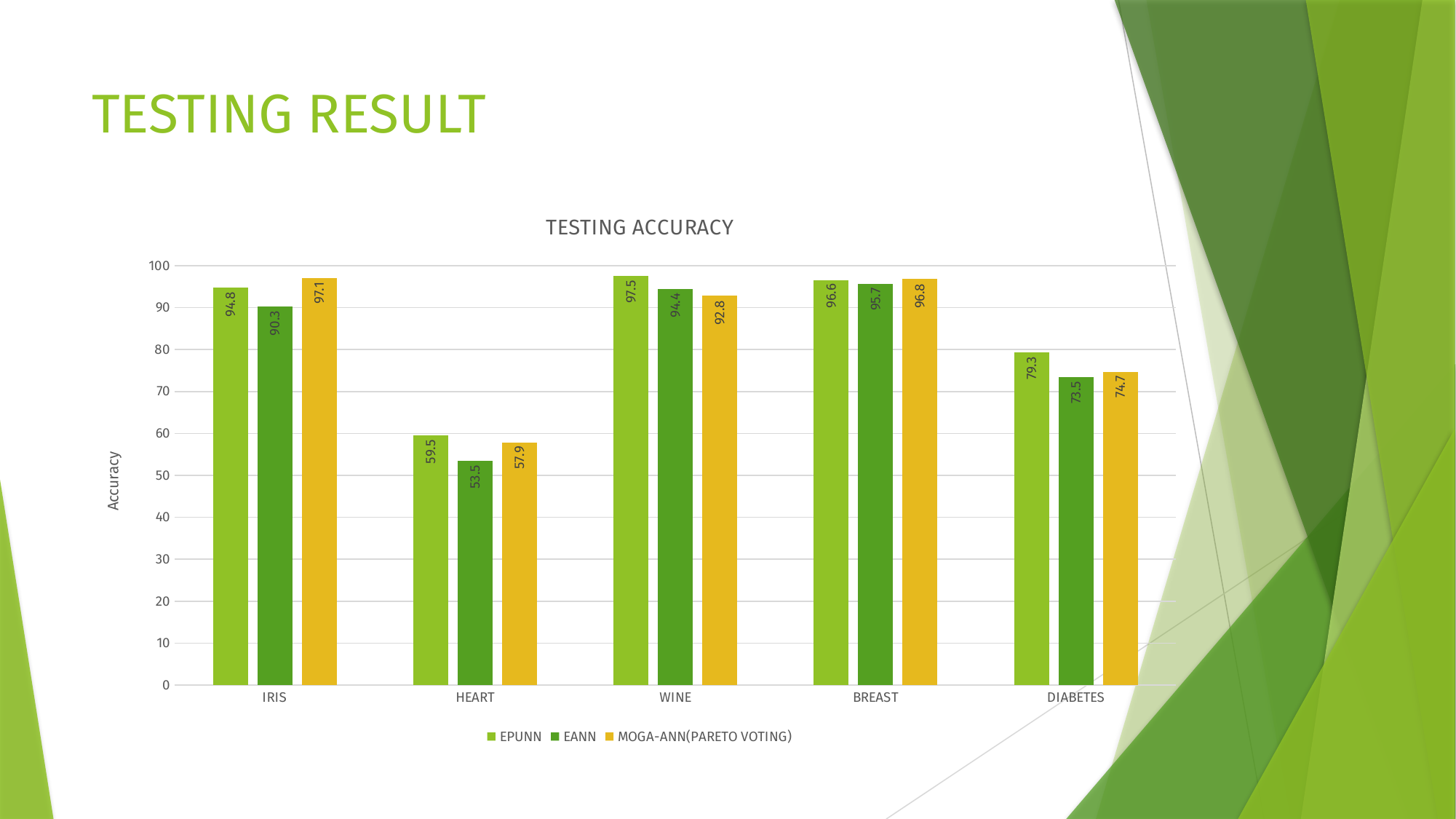

# TESTING RESULT

### Chart: TESTING ACCURACY

| Category | EPUNN | EANN | MOGA-ANN(PARETO VOTING) |
|---|---|---|---|
| IRIS | 94.8 | 90.3 | 97.1 |
| HEART | 59.5 | 53.5 | 57.9 |
| WINE | 97.5 | 94.4 | 92.8 |
| BREAST | 96.6 | 95.7 | 96.8 |
| DIABETES | 79.3 | 73.5 | 74.7 |